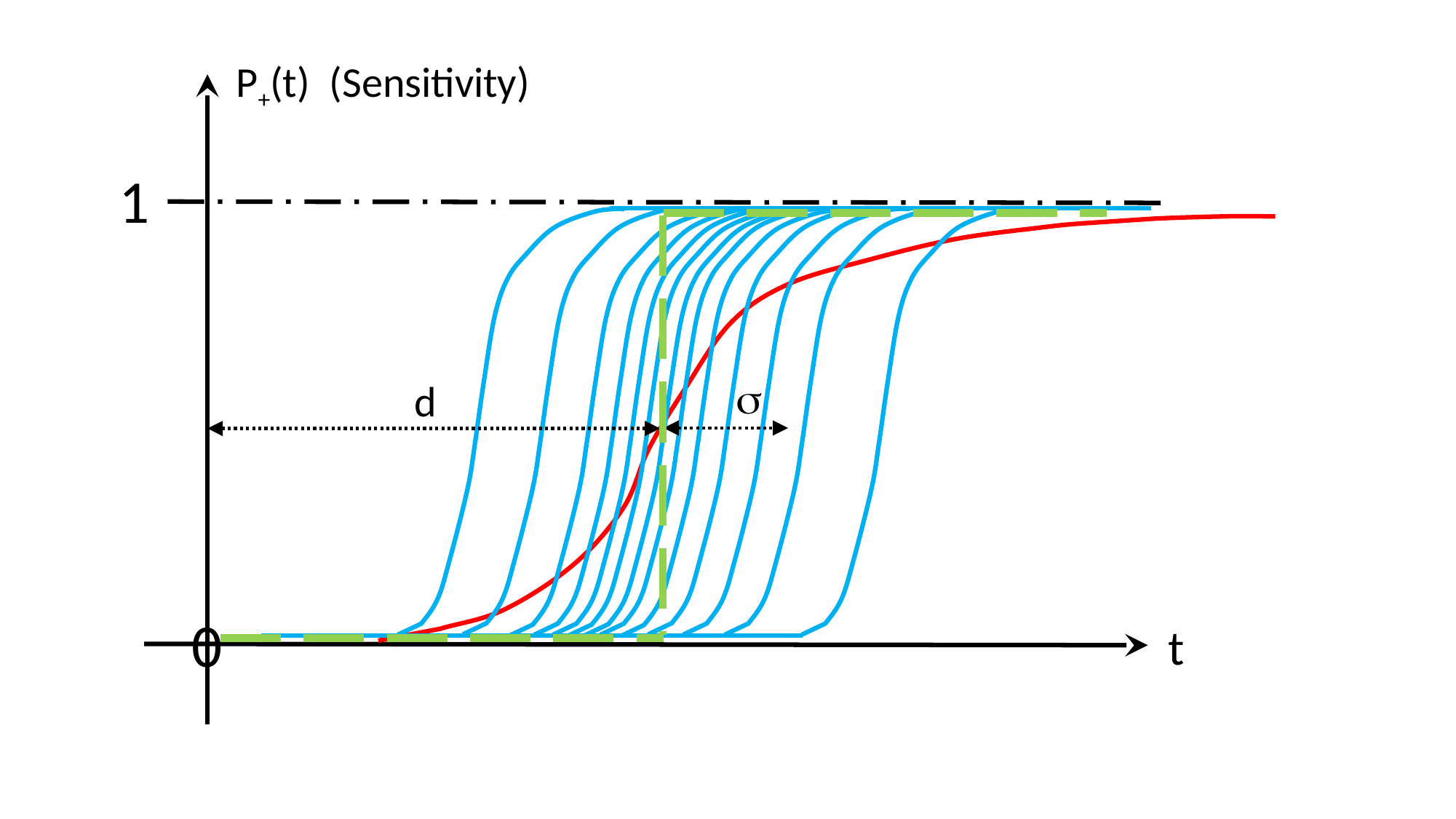

P+(t)  (Sensitivity)
1

σ
d
0
t